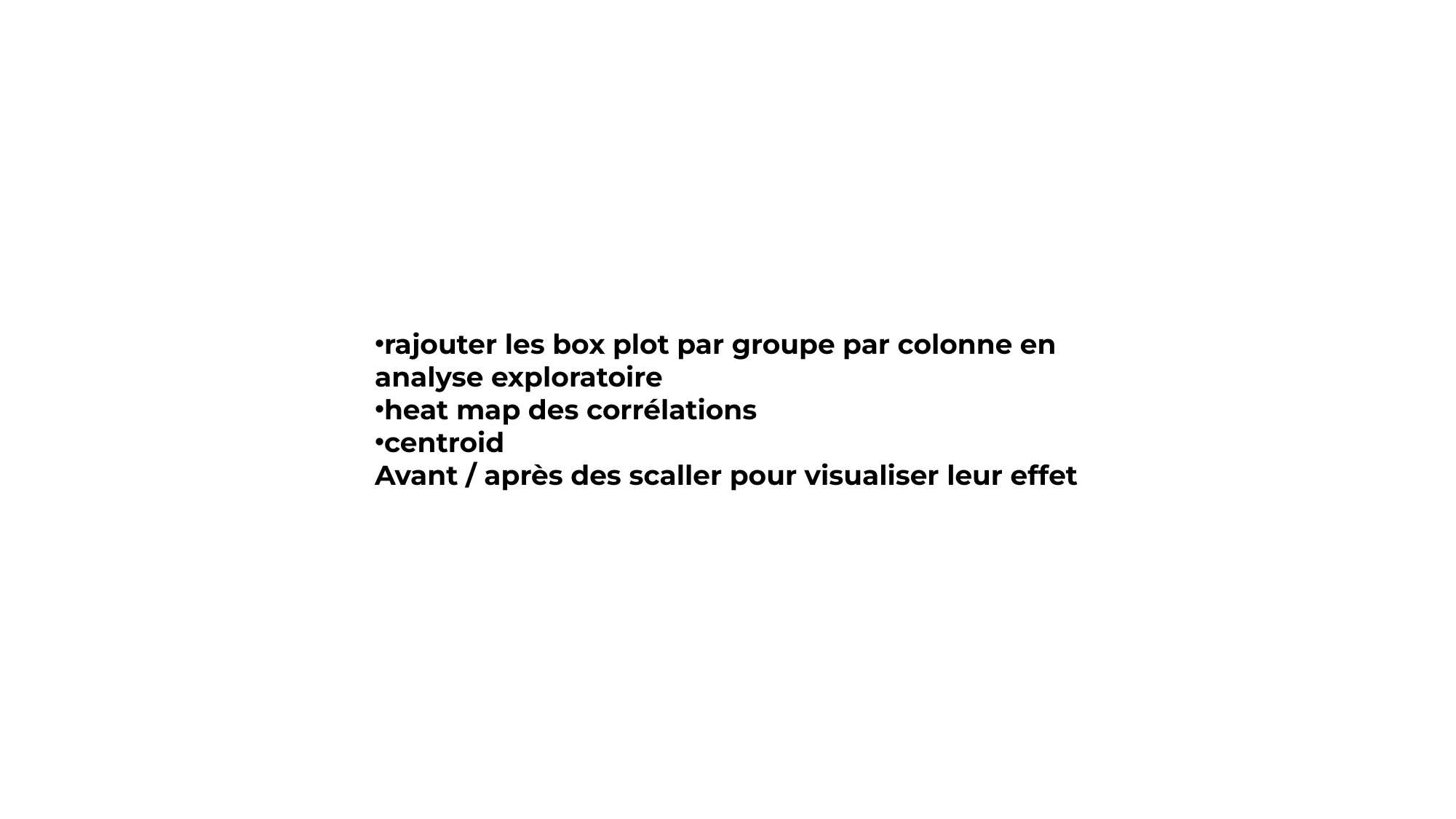

rajouter les box plot par groupe par colonne en analyse exploratoire
heat map des corrélations
centroid
Avant / après des scaller pour visualiser leur effet